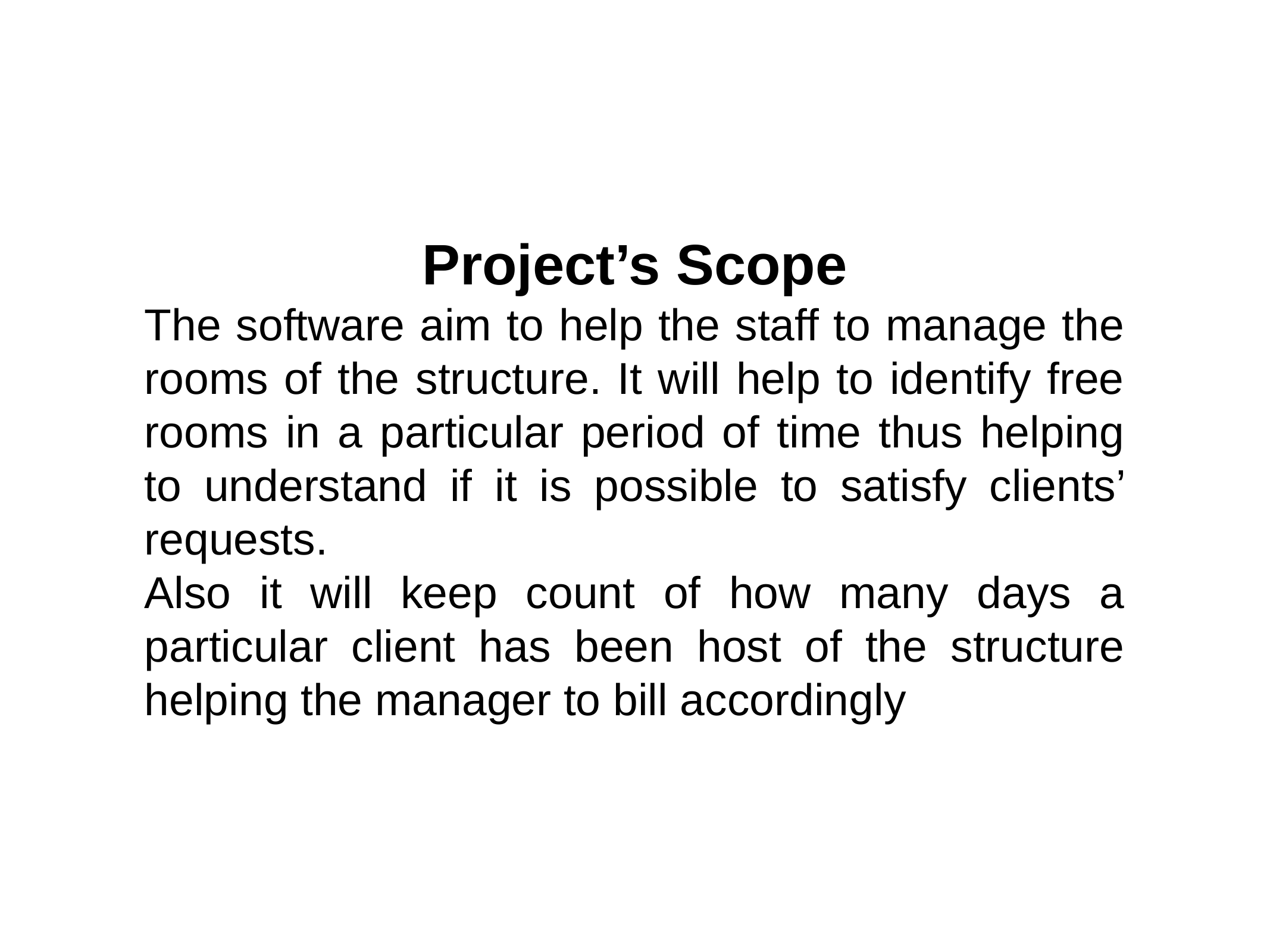

Project’s Scope
The software aim to help the staff to manage the rooms of the structure. It will help to identify free rooms in a particular period of time thus helping to understand if it is possible to satisfy clients’ requests.
Also it will keep count of how many days a particular client has been host of the structure helping the manager to bill accordingly